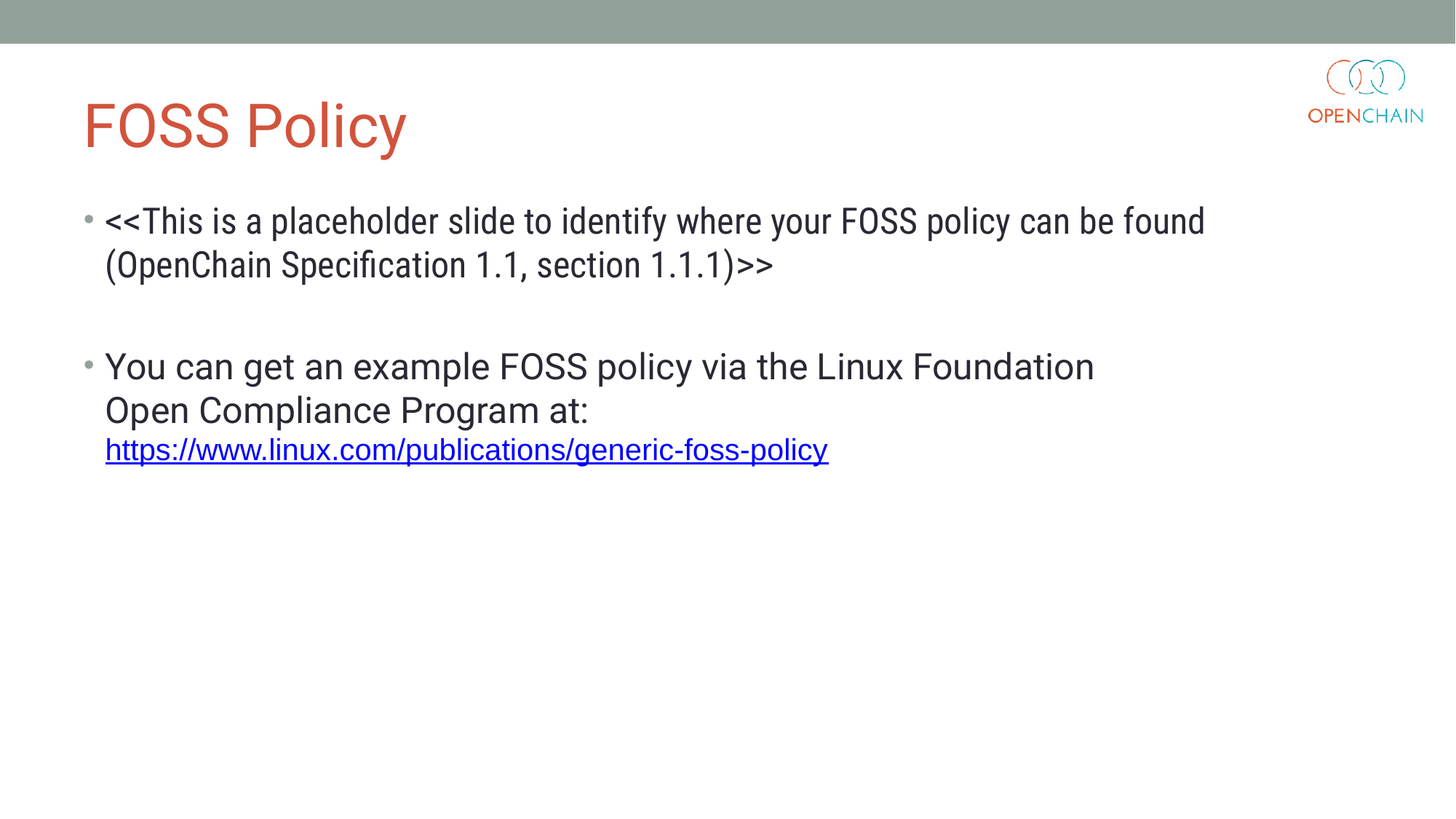

FOSS Policy
<<This is a placeholder slide to identify where your FOSS policy can be found (OpenChain Specification 1.1, section 1.1.1)>>

You can get an example FOSS policy via the Linux Foundation
Open Compliance Program at:
https://www.linux.com/publications/generic-foss-policy